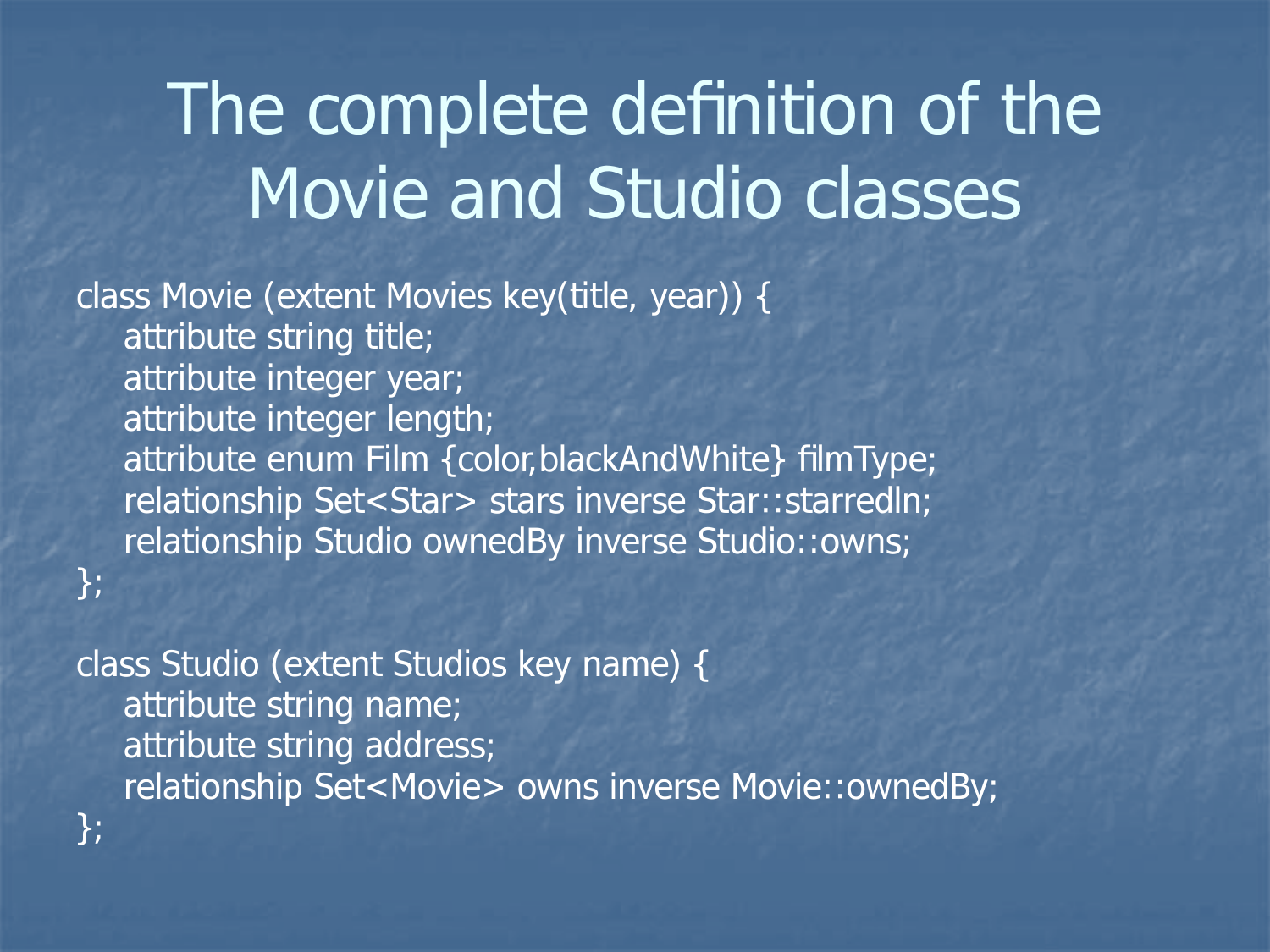

# The complete definition of the Movie and Studio classes
class Movie (extent Movies key(title, year)) {
	attribute string title;
	attribute integer year;
	attribute integer length;
	attribute enum Film {color,blackAndWhite} filmType;
	relationship Set<Star> stars inverse Star::starredln;
	relationship Studio ownedBy inverse Studio::owns;
};

class Studio (extent Studios key name) {
	attribute string name;
	attribute string address;
	relationship Set<Movie> owns inverse Movie::ownedBy;
};